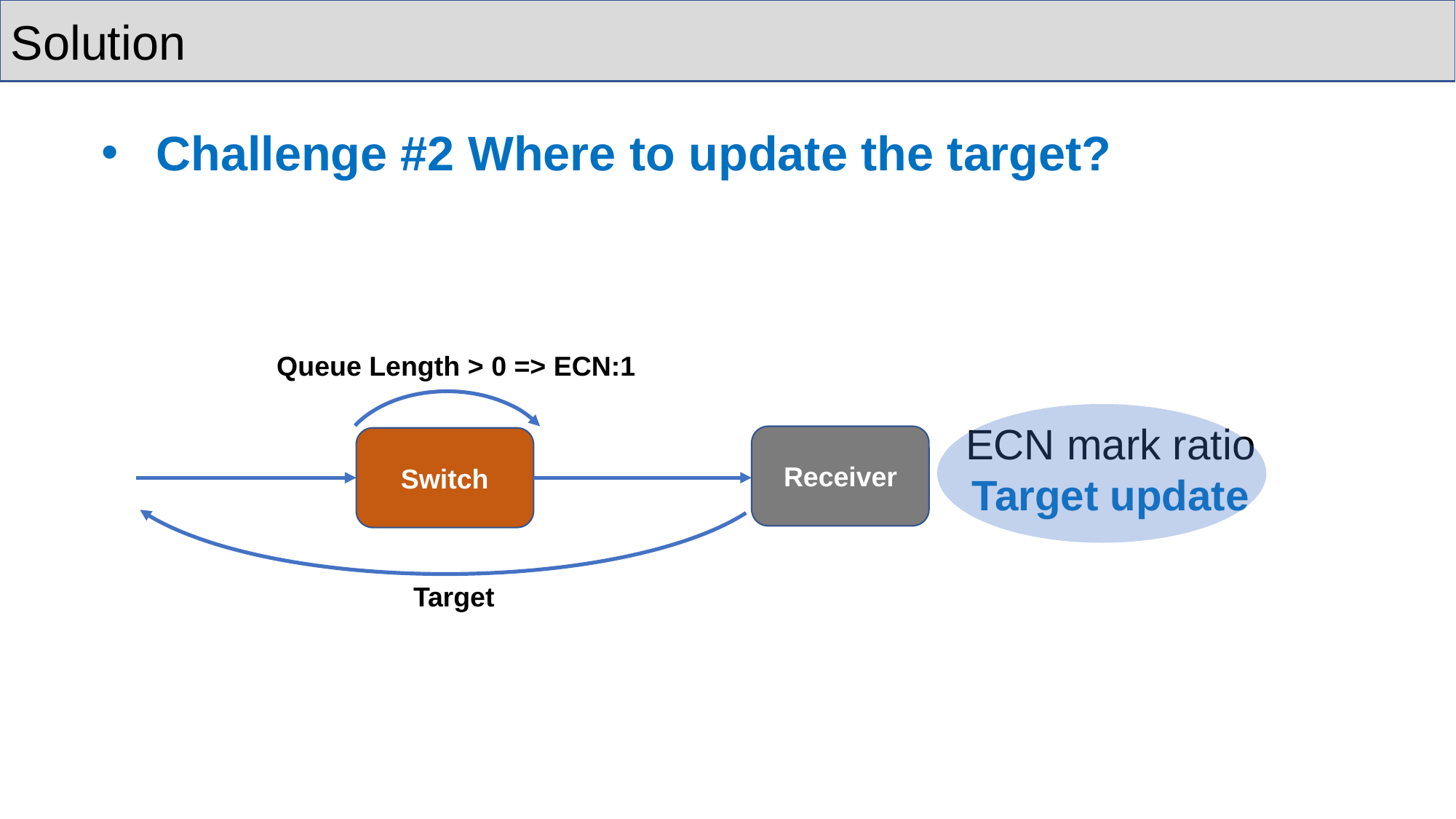

Solution
Challenge #2 Where to update the target?
Queue Length > 0 => ECN:1

ECN mark ratio
Target update
Receiver
Switch
Target